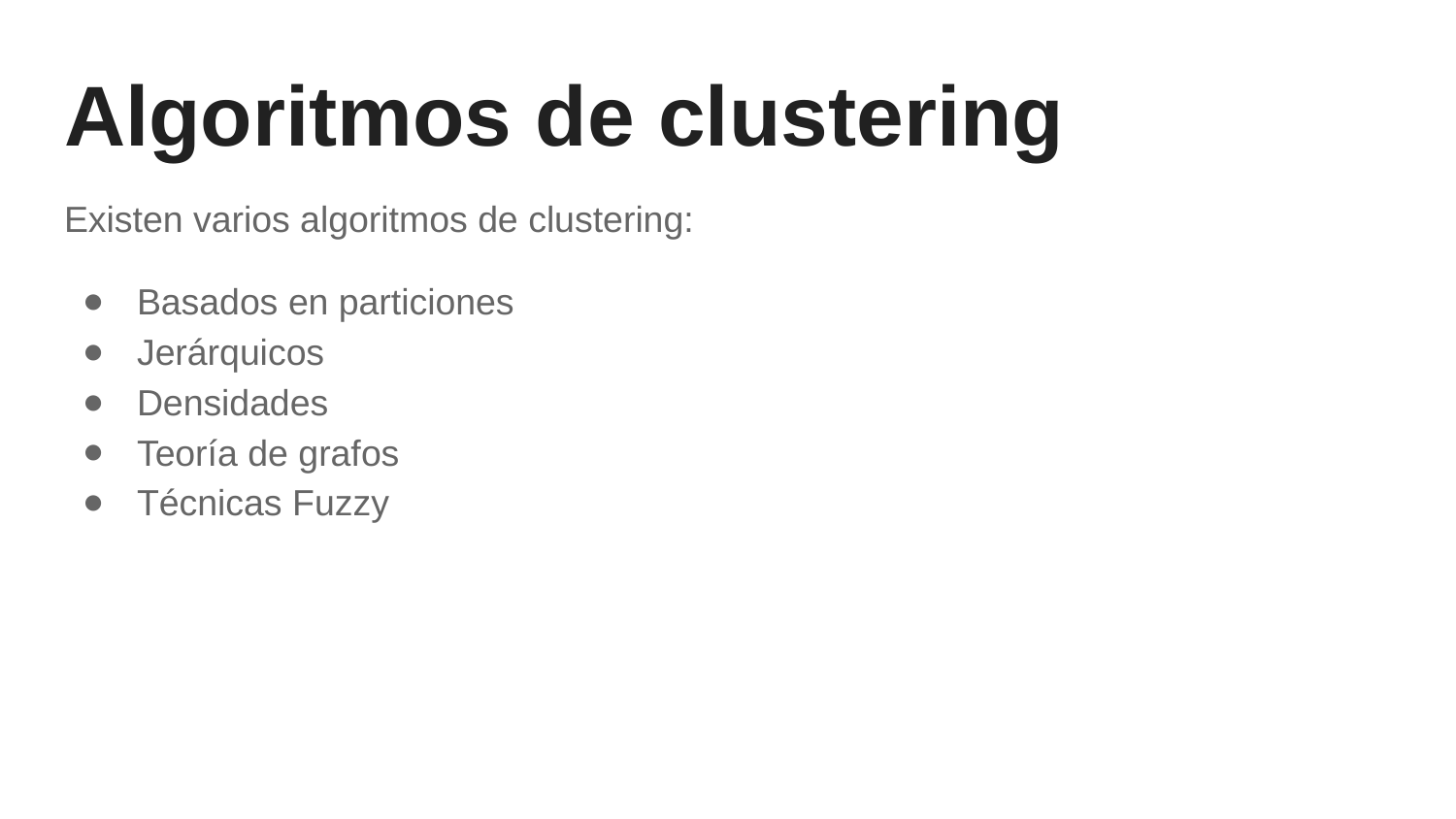

# Algoritmos de clustering
Existen varios algoritmos de clustering:
Basados en particiones
Jerárquicos
Densidades
Teoría de grafos
Técnicas Fuzzy